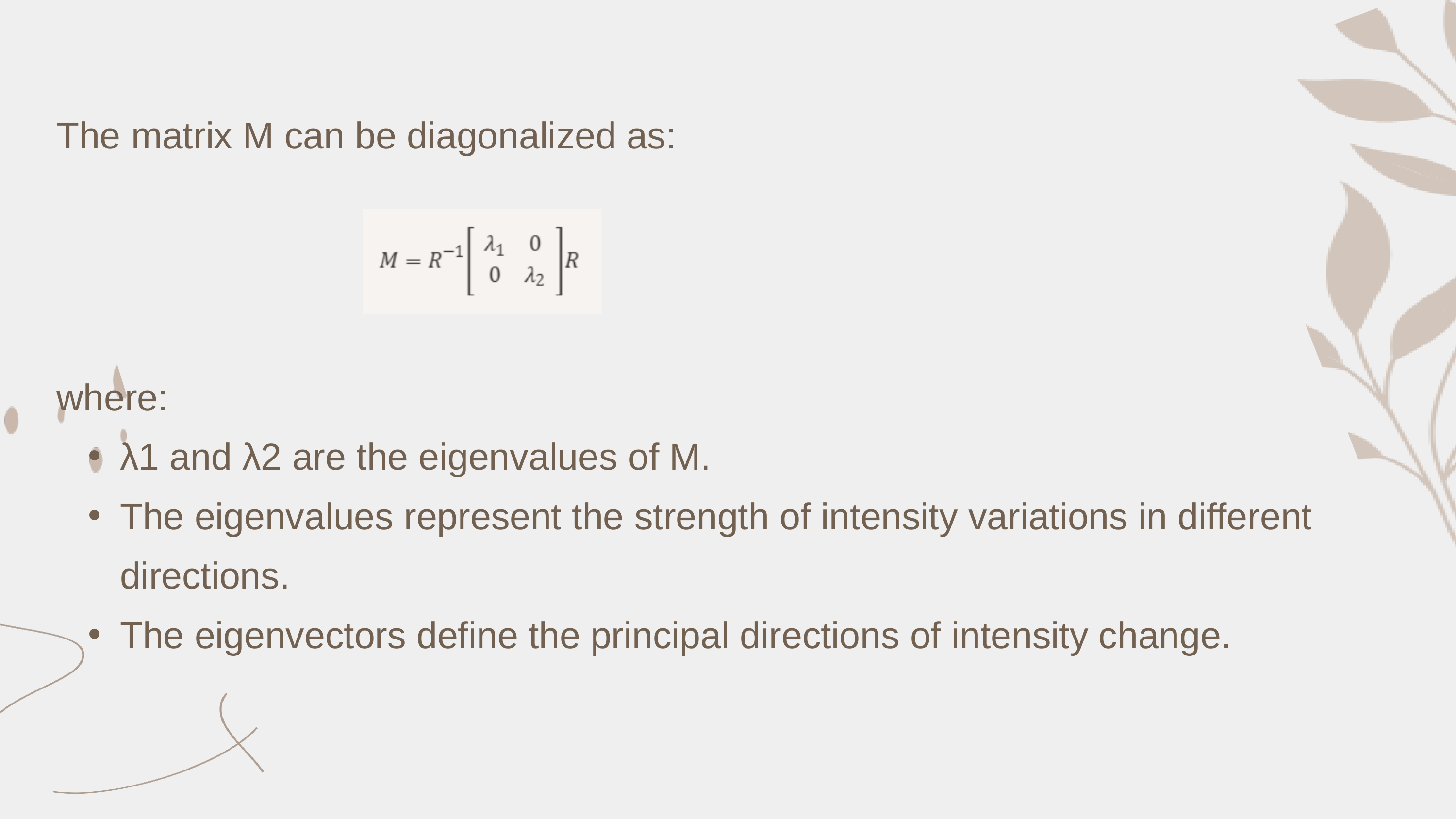

The matrix M can be diagonalized as:

where:
λ1 and λ2 are the eigenvalues of M.
The eigenvalues represent the strength of intensity variations in different directions.
The eigenvectors define the principal directions of intensity change.